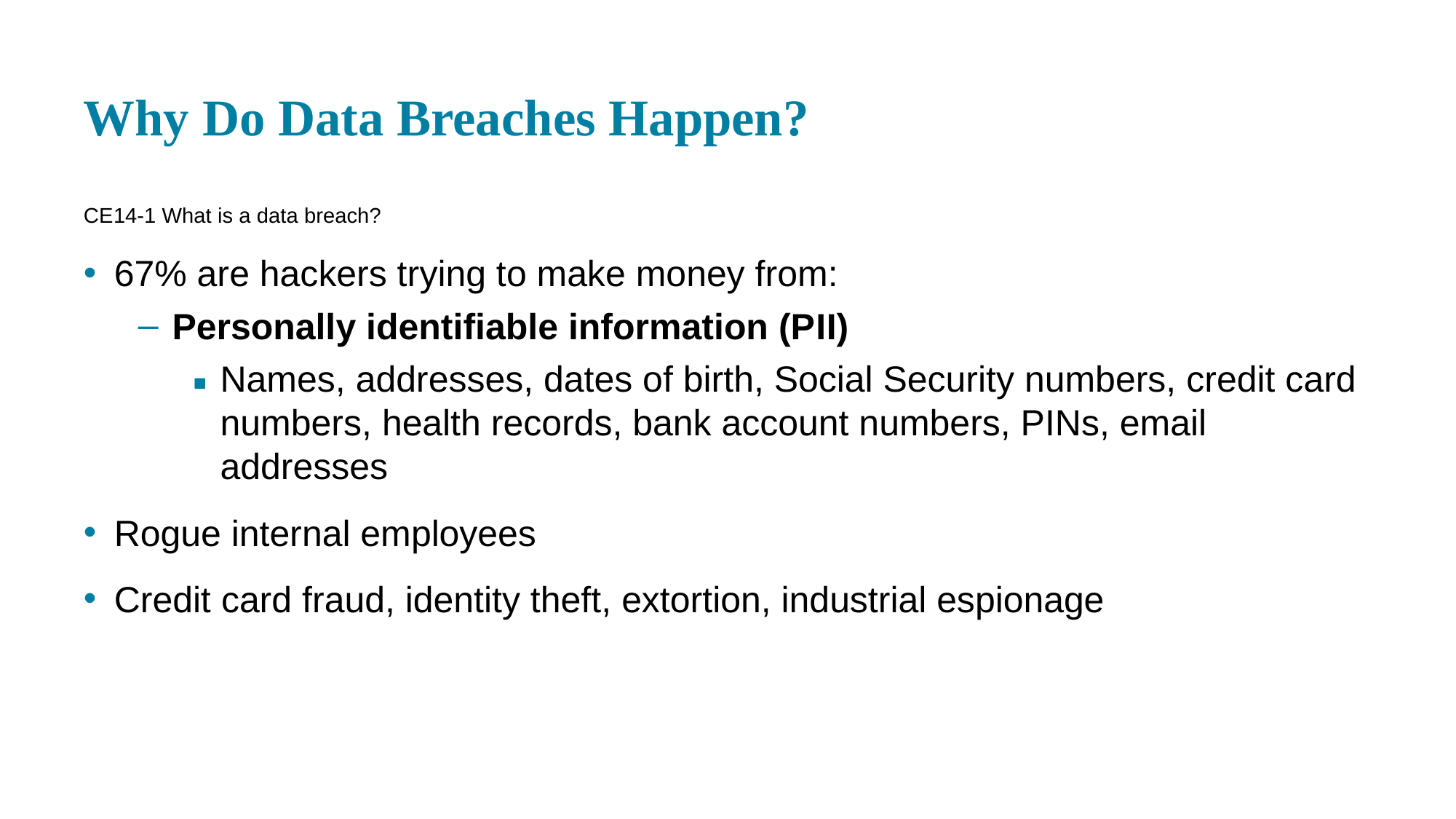

# Why Do Data Breaches Happen?
CE 14-1 What is a data breach?
67% are hackers trying to make money from:
Personally identifiable information (P I I)
Names, addresses, dates of birth, Social Security numbers, credit card numbers, health records, bank account numbers, PINs, email addresses
Rogue internal employees
Credit card fraud, identity theft, extortion, industrial espionage